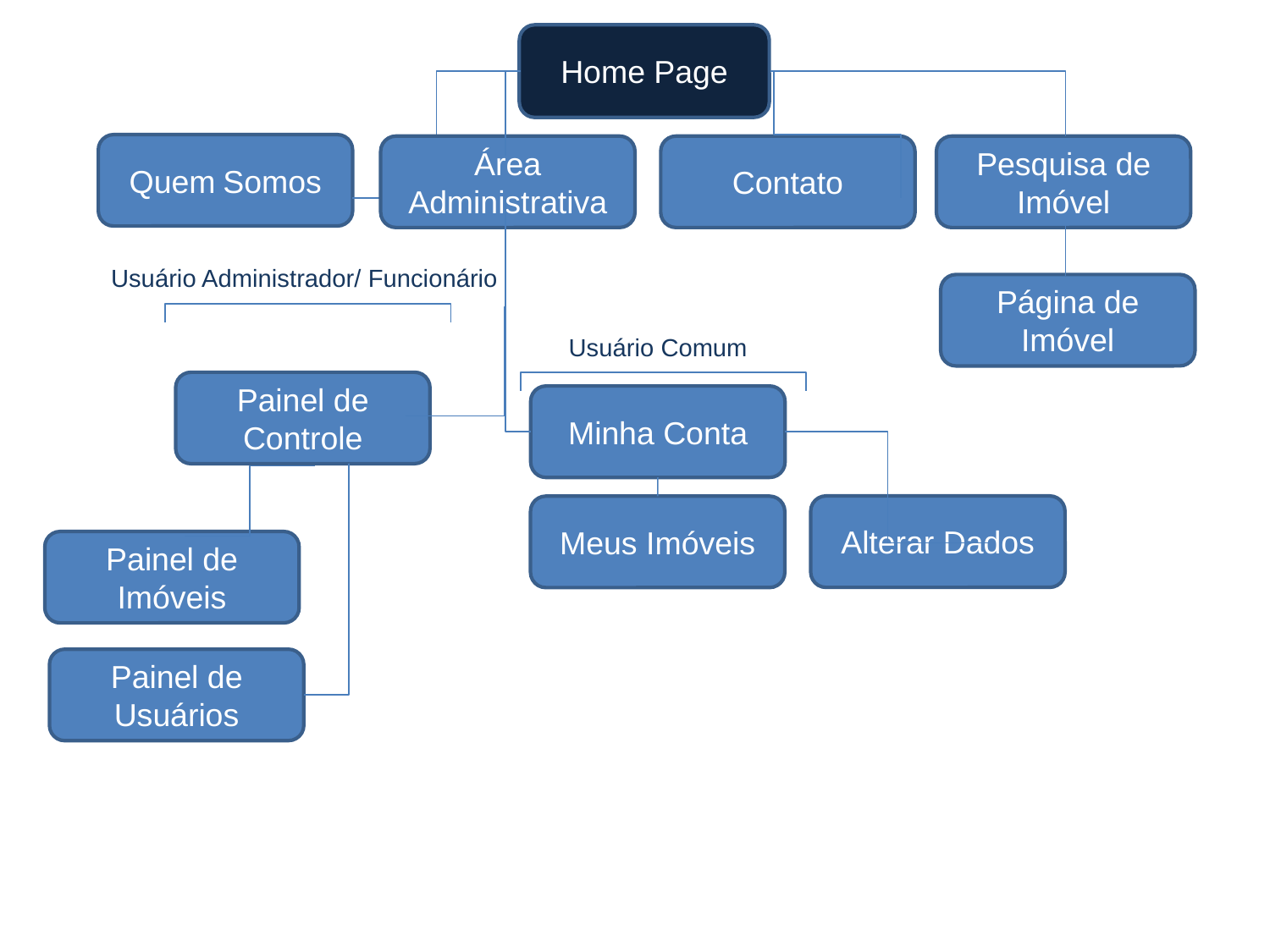

Home Page
Quem Somos
Área Administrativa
Contato
Pesquisa de Imóvel

Usuário Administrador/ Funcionário
Página de Imóvel
Usuário Comum
Painel de Controle
Minha Conta
Meus Imóveis
Painel de Imóveis
Painel de Usuários
Alterar Dados